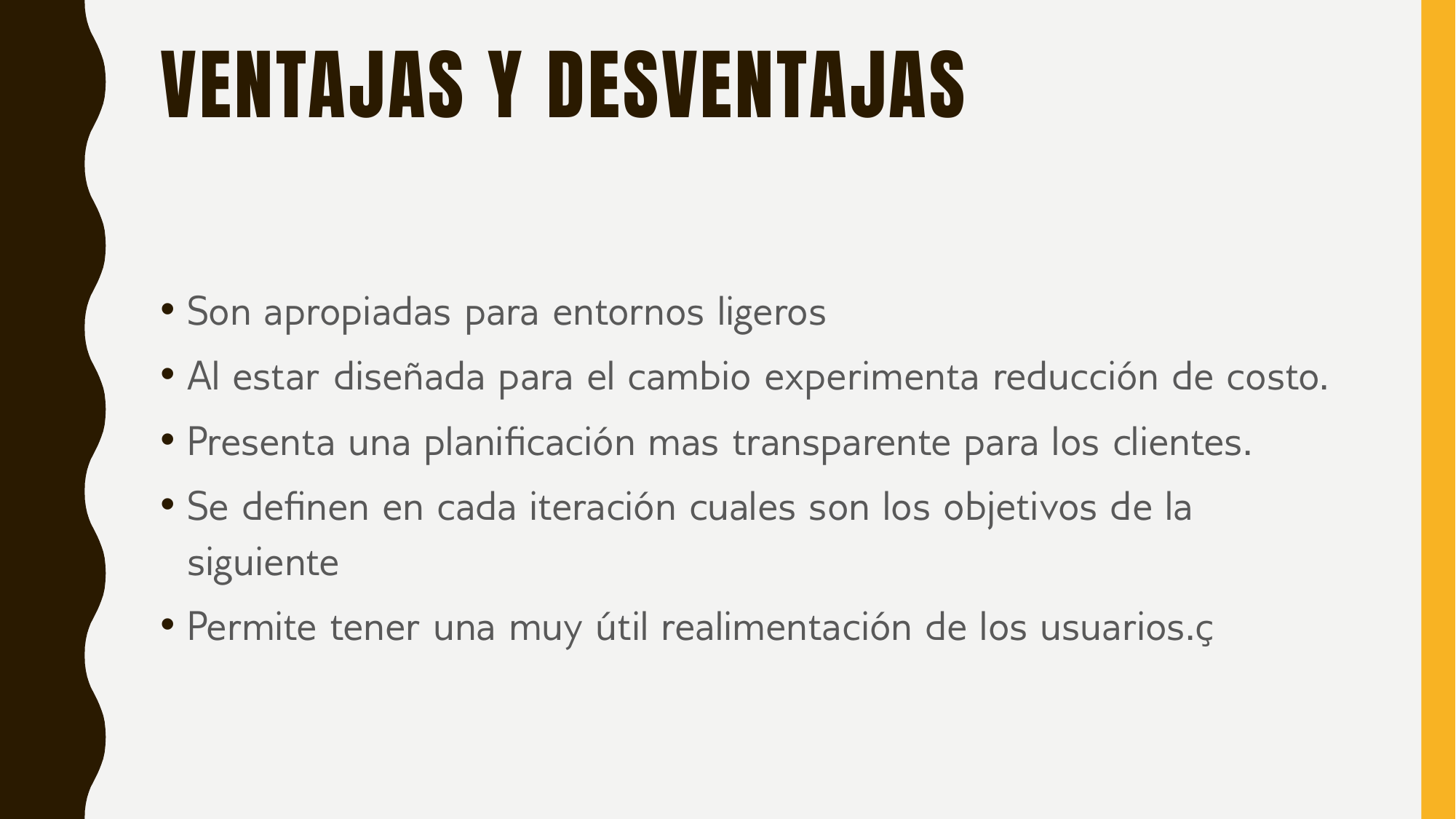

# Ventajas y desventajas
Son apropiadas para entornos ligeros
Al estar diseñada para el cambio experimenta reducción de costo.
Presenta una planificación mas transparente para los clientes.
Se definen en cada iteración cuales son los objetivos de la siguiente
Permite tener una muy útil realimentación de los usuarios.ç